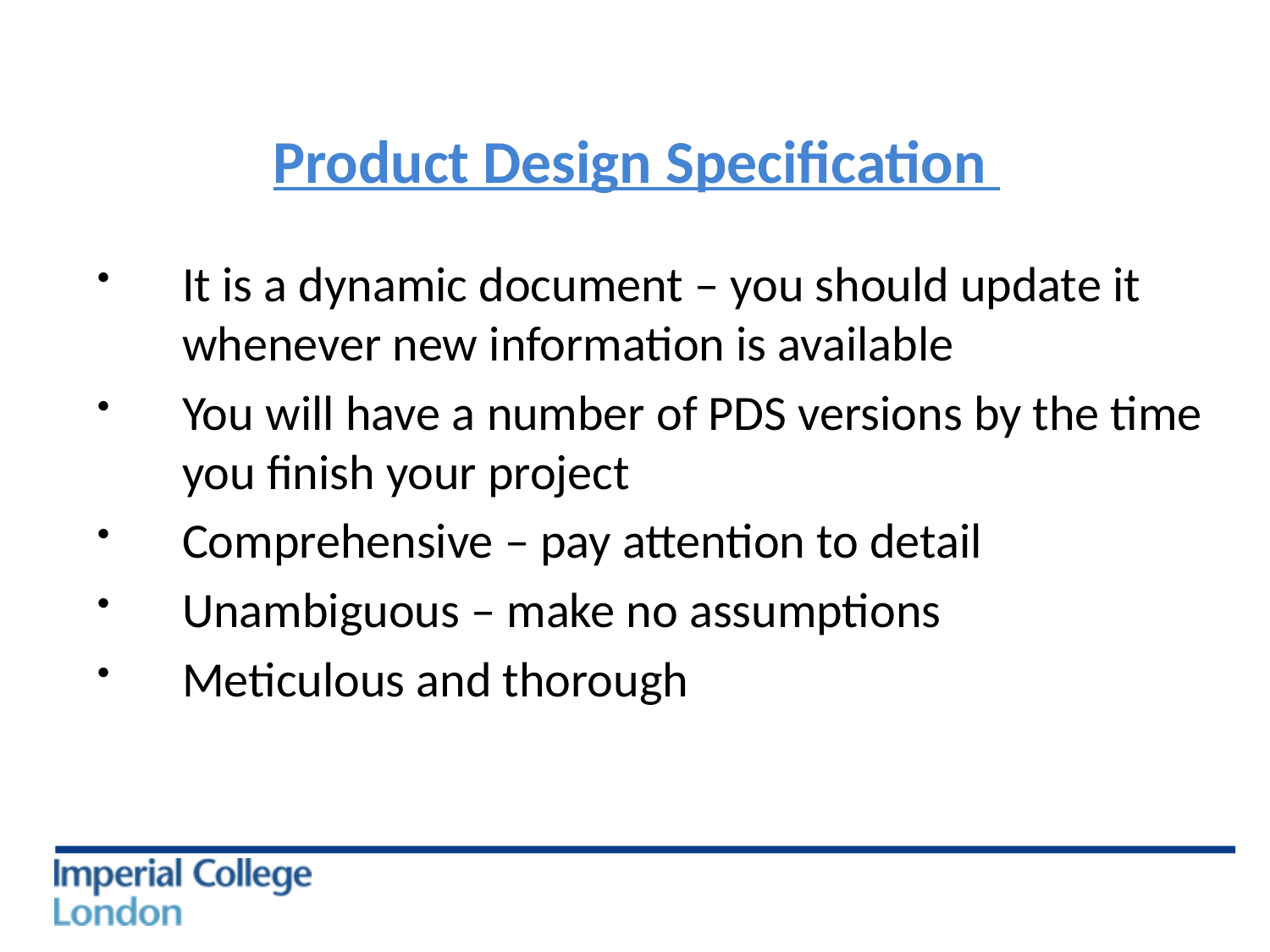

# Product Design Specification
It is a dynamic document – you should update it whenever new information is available
You will have a number of PDS versions by the time you finish your project
Comprehensive – pay attention to detail
Unambiguous – make no assumptions
Meticulous and thorough